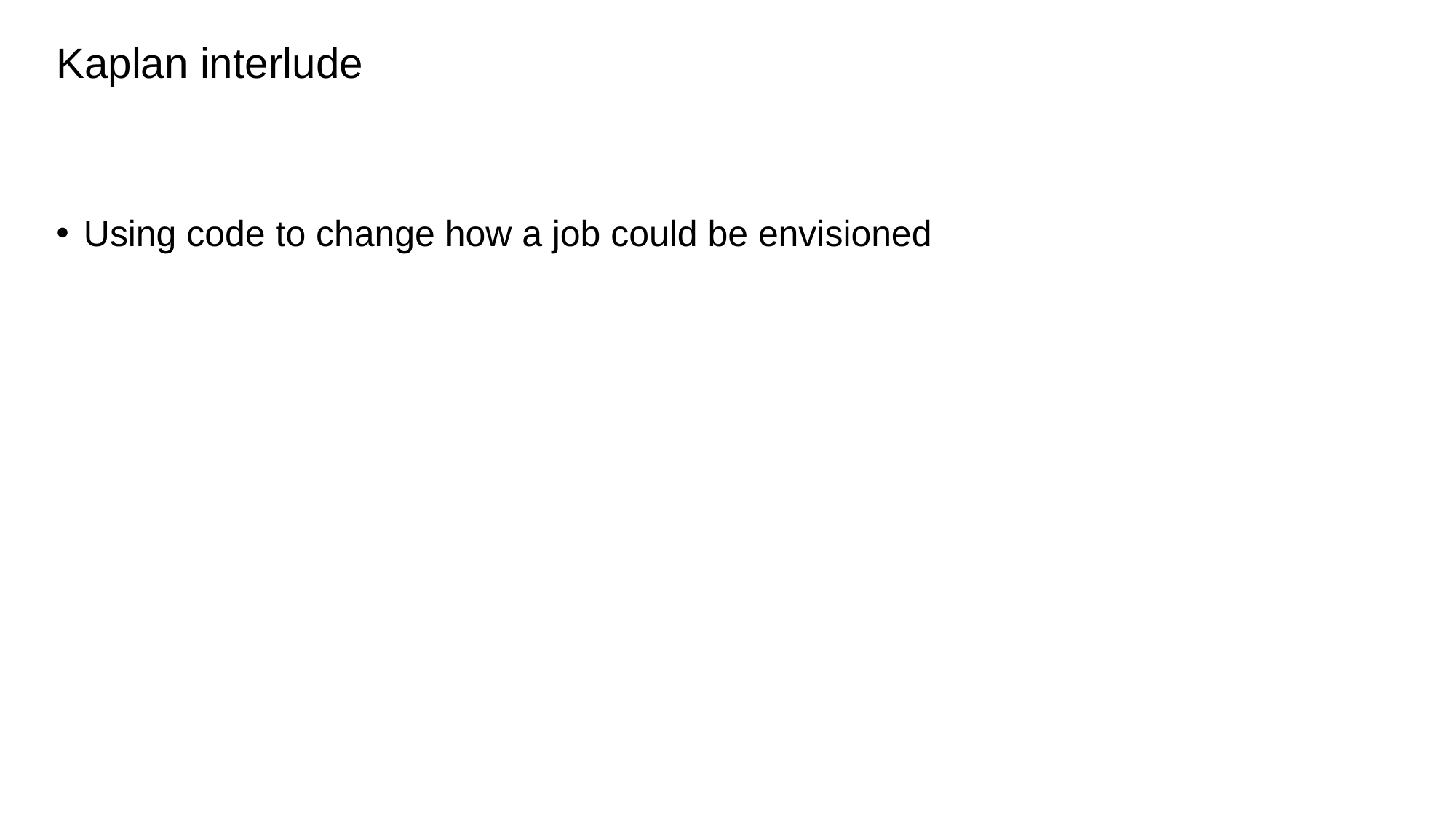

# Kaplan interlude
Using code to change how a job could be envisioned